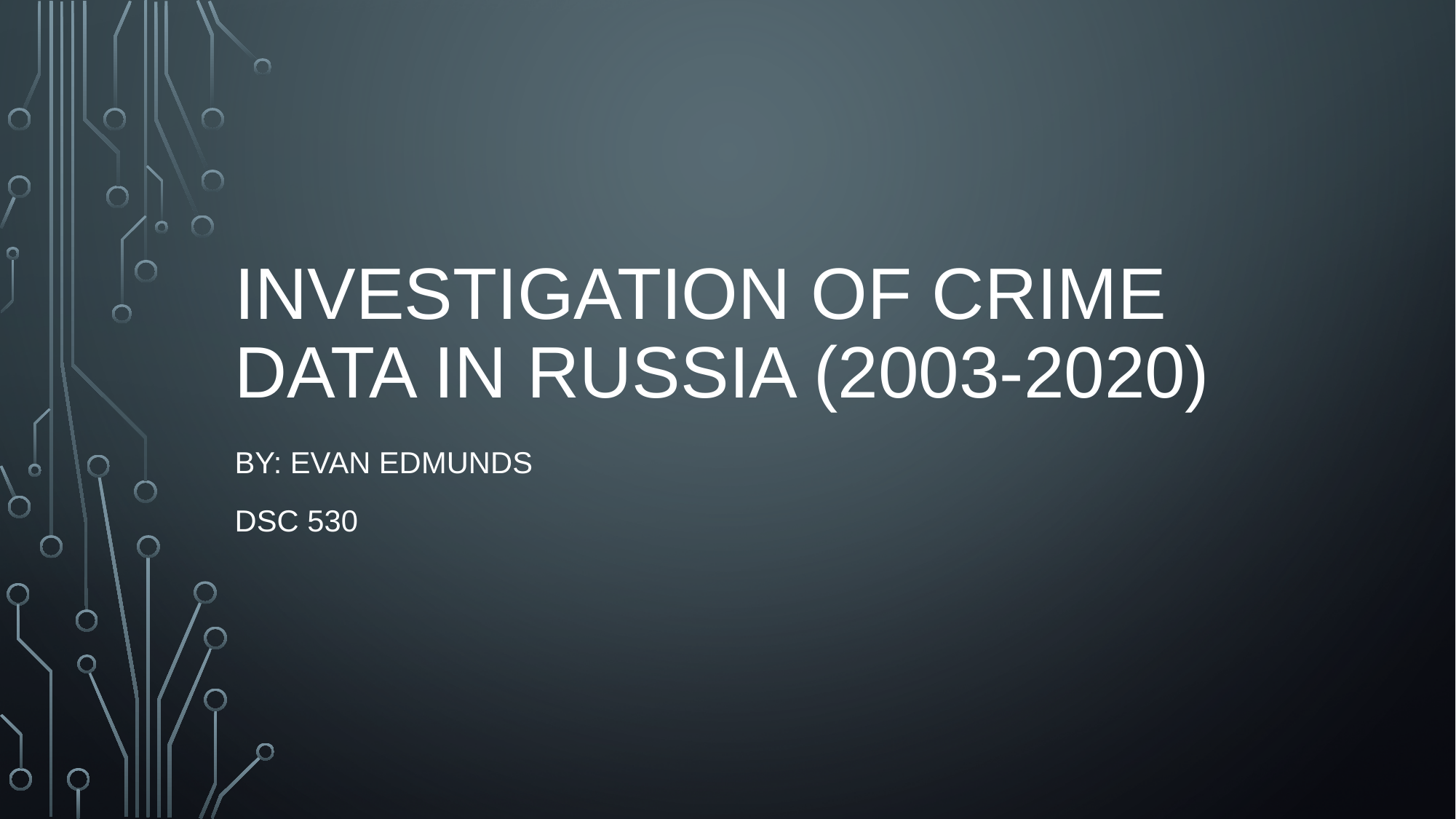

# Investigation of crime data in Russia (2003-2020)
By: Evan Edmunds
Dsc 530